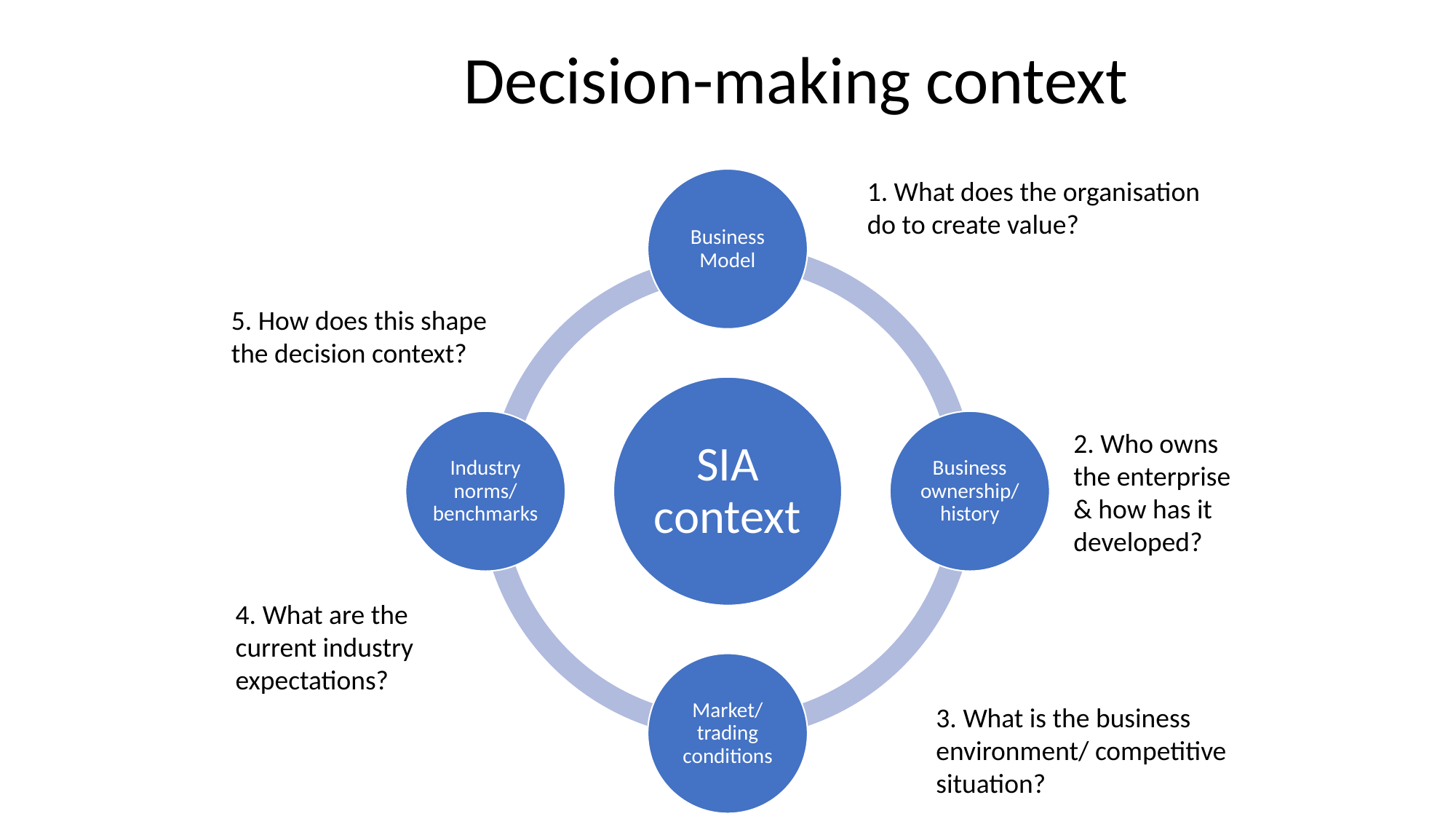

# Decision-making context
SIA context
Business Model
Business ownership/ history
Market/ trading conditions
Industry norms/ benchmarks
1. What does the organisation do to create value?
5. How does this shape the decision context?
2. Who owns the enterprise & how has it developed?
4. What are the current industry expectations?
3. What is the business environment/ competitive situation?